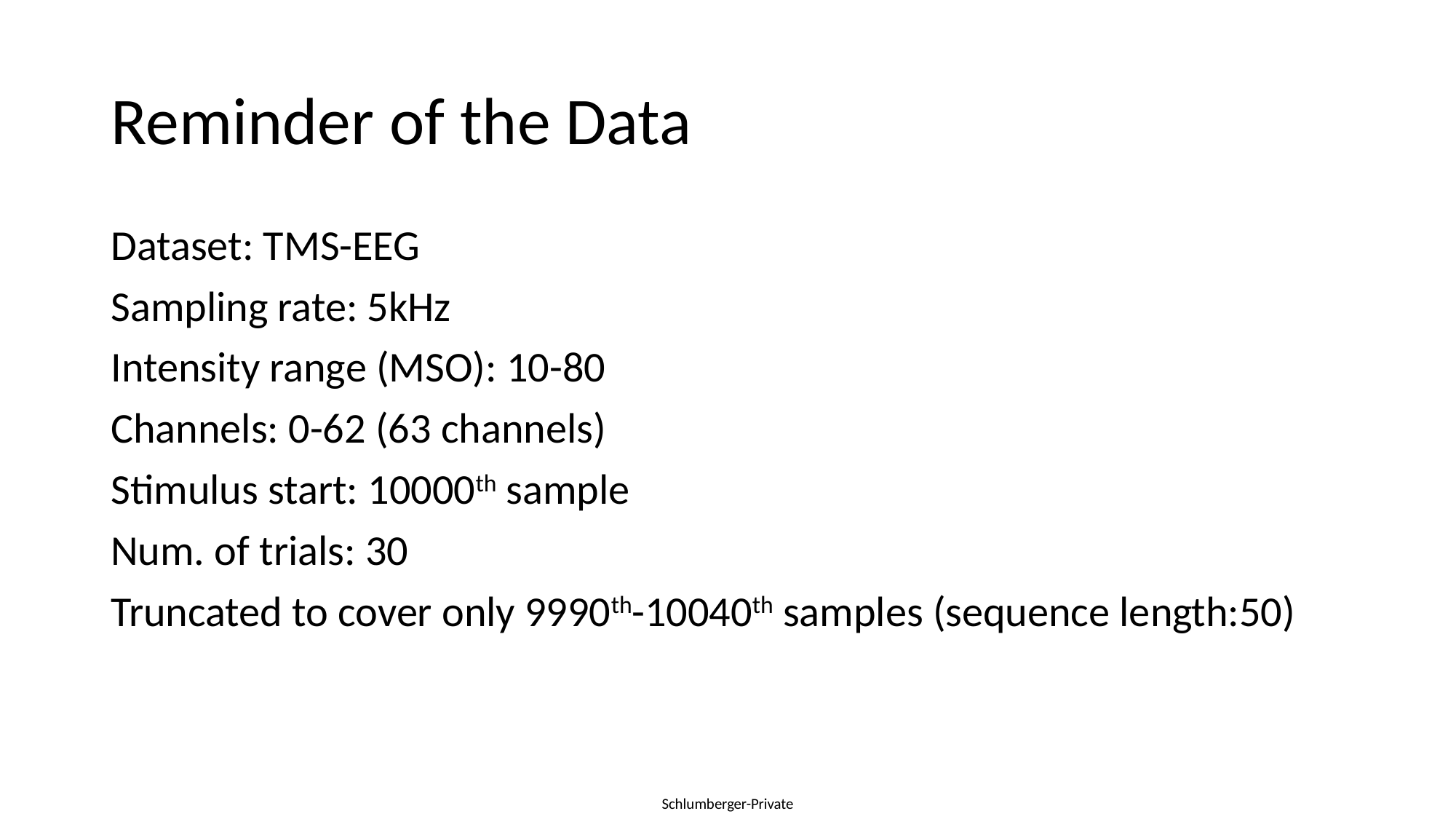

# Reminder of the Data
Dataset: TMS-EEG
Sampling rate: 5kHz
Intensity range (MSO): 10-80
Channels: 0-62 (63 channels)
Stimulus start: 10000th sample
Num. of trials: 30
Truncated to cover only 9990th-10040th samples (sequence length:50)